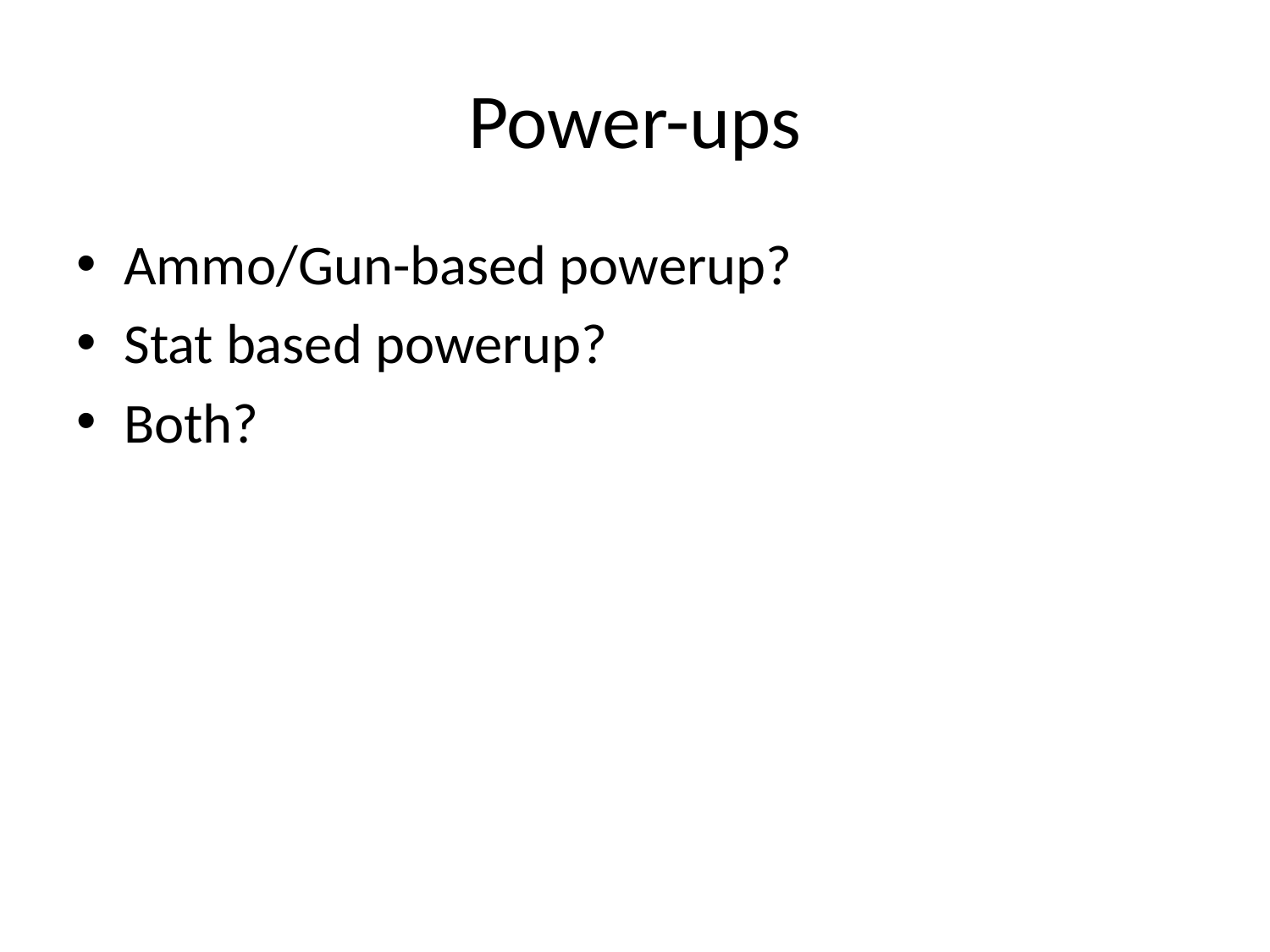

# Power-ups
Ammo/Gun-based powerup?
Stat based powerup?
Both?